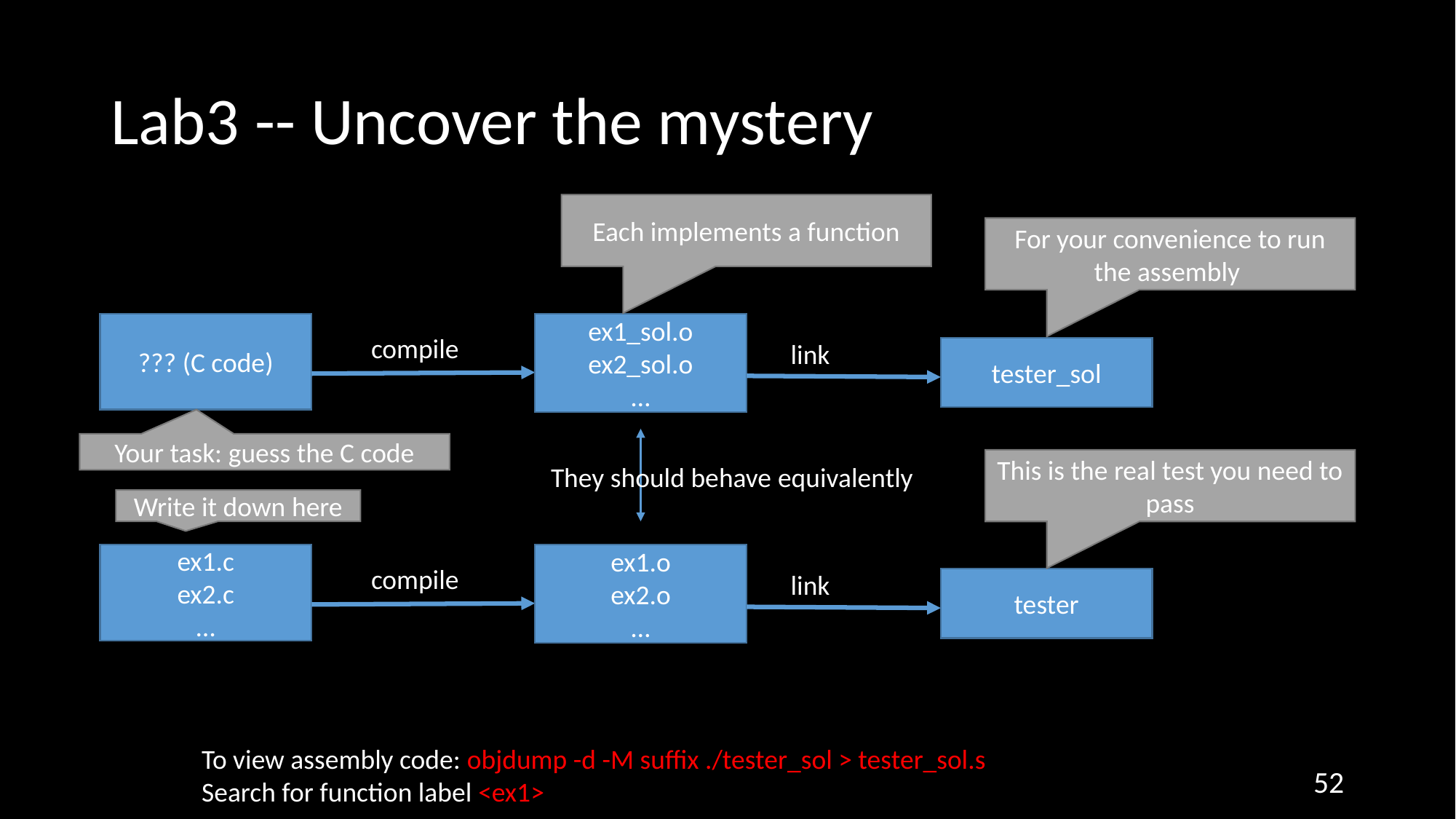

# Lab3 -- Uncover the mystery
Each implements a function

For your convenience to run the assembly
??? (C code)
ex1_sol.o
ex2_sol.o
…
compile
link
tester_sol
Your task: guess the C code
This is the real test you need to pass
They should behave equivalently
Write it down here
ex1.c
ex2.c
…
ex1.o
ex2.o
…
compile
link
tester
To view assembly code: objdump -d -M suffix ./tester_sol > tester_sol.s
Search for function label <ex1>
52